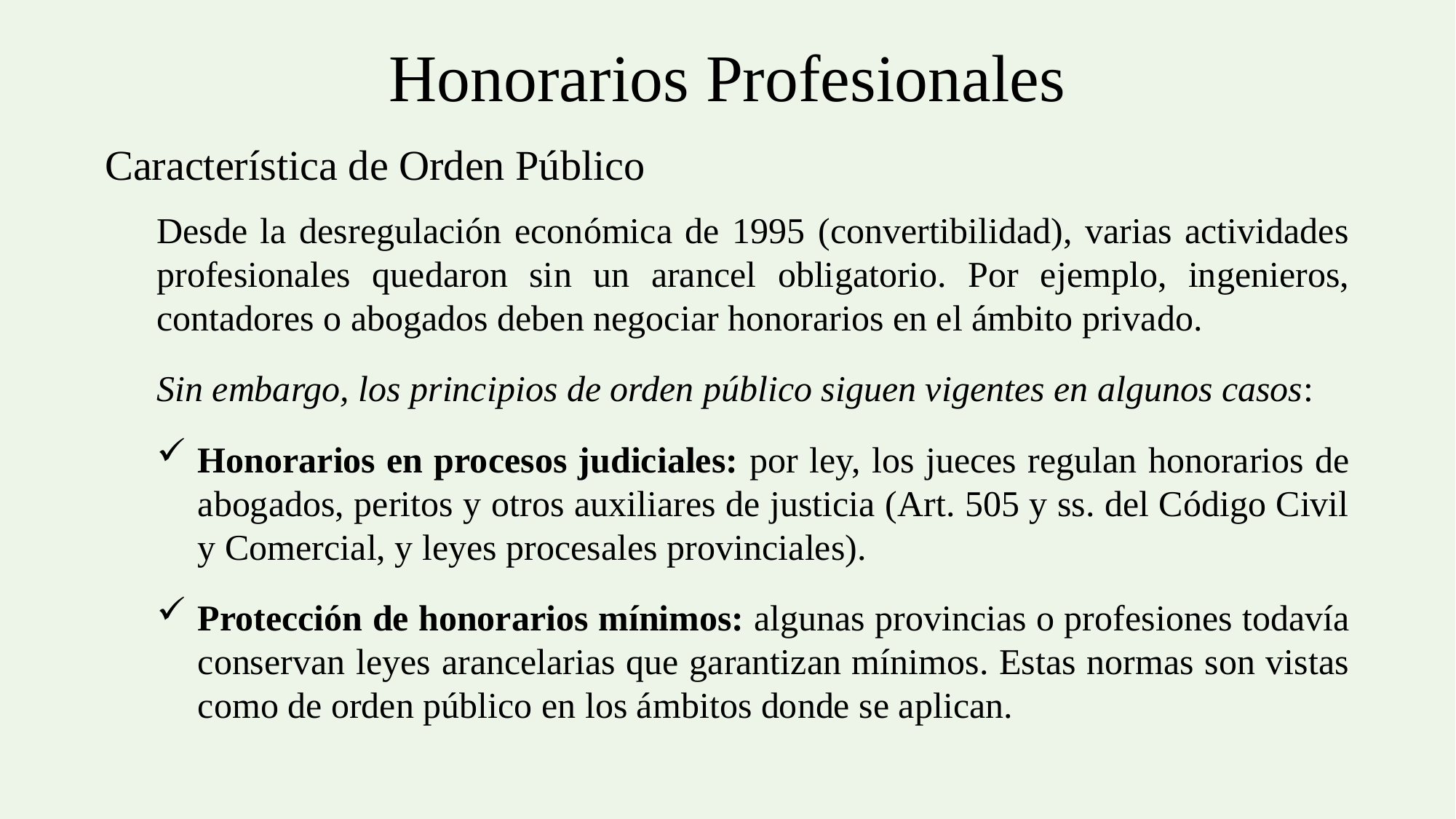

Honorarios Profesionales
Característica de Orden Público
Desde la desregulación económica de 1995 (convertibilidad), varias actividades profesionales quedaron sin un arancel obligatorio. Por ejemplo, ingenieros, contadores o abogados deben negociar honorarios en el ámbito privado.
Sin embargo, los principios de orden público siguen vigentes en algunos casos:
Honorarios en procesos judiciales: por ley, los jueces regulan honorarios de abogados, peritos y otros auxiliares de justicia (Art. 505 y ss. del Código Civil y Comercial, y leyes procesales provinciales).
Protección de honorarios mínimos: algunas provincias o profesiones todavía conservan leyes arancelarias que garantizan mínimos. Estas normas son vistas como de orden público en los ámbitos donde se aplican.